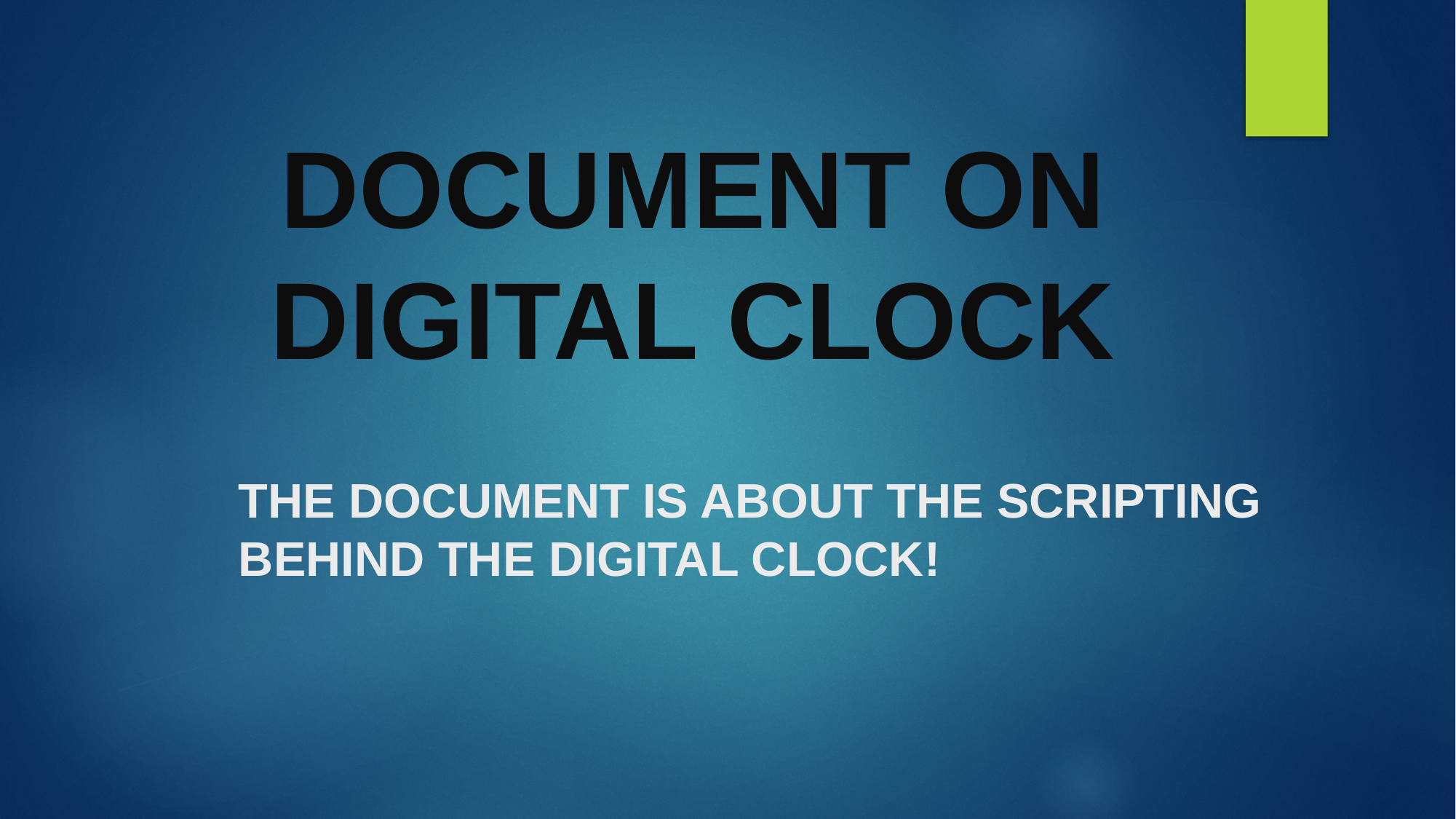

# DOCUMENT ON DIGITAL CLOCK
The document is about the scripting behind the digital clock!